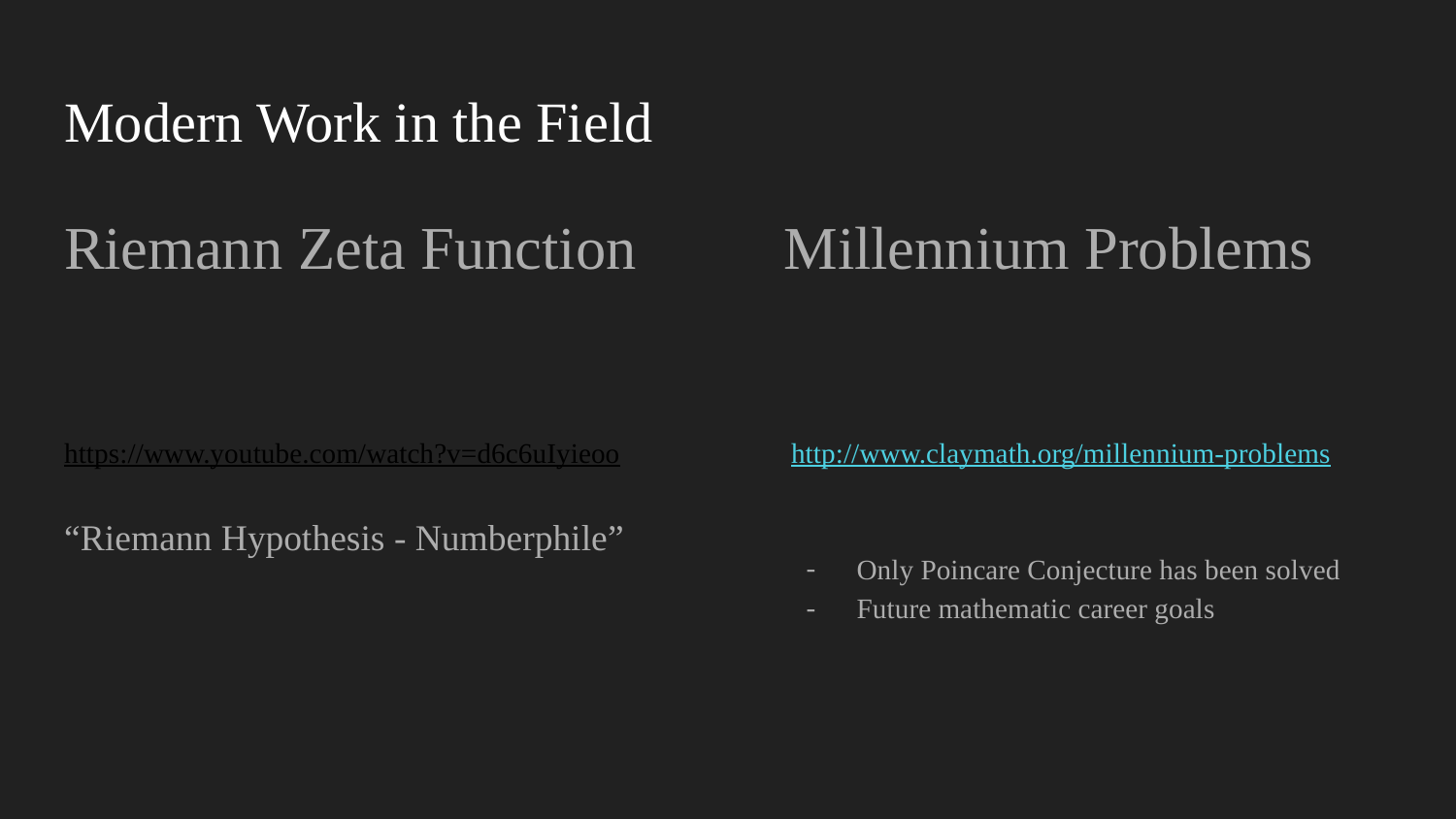

# Modern Work in the Field
Riemann Zeta Function

https://www.youtube.com/watch?v=d6c6uIyieoo

“Riemann Hypothesis - Numberphile”
Millennium Problems

 http://www.claymath.org/millennium-problems

Only Poincare Conjecture has been solved
Future mathematic career goals